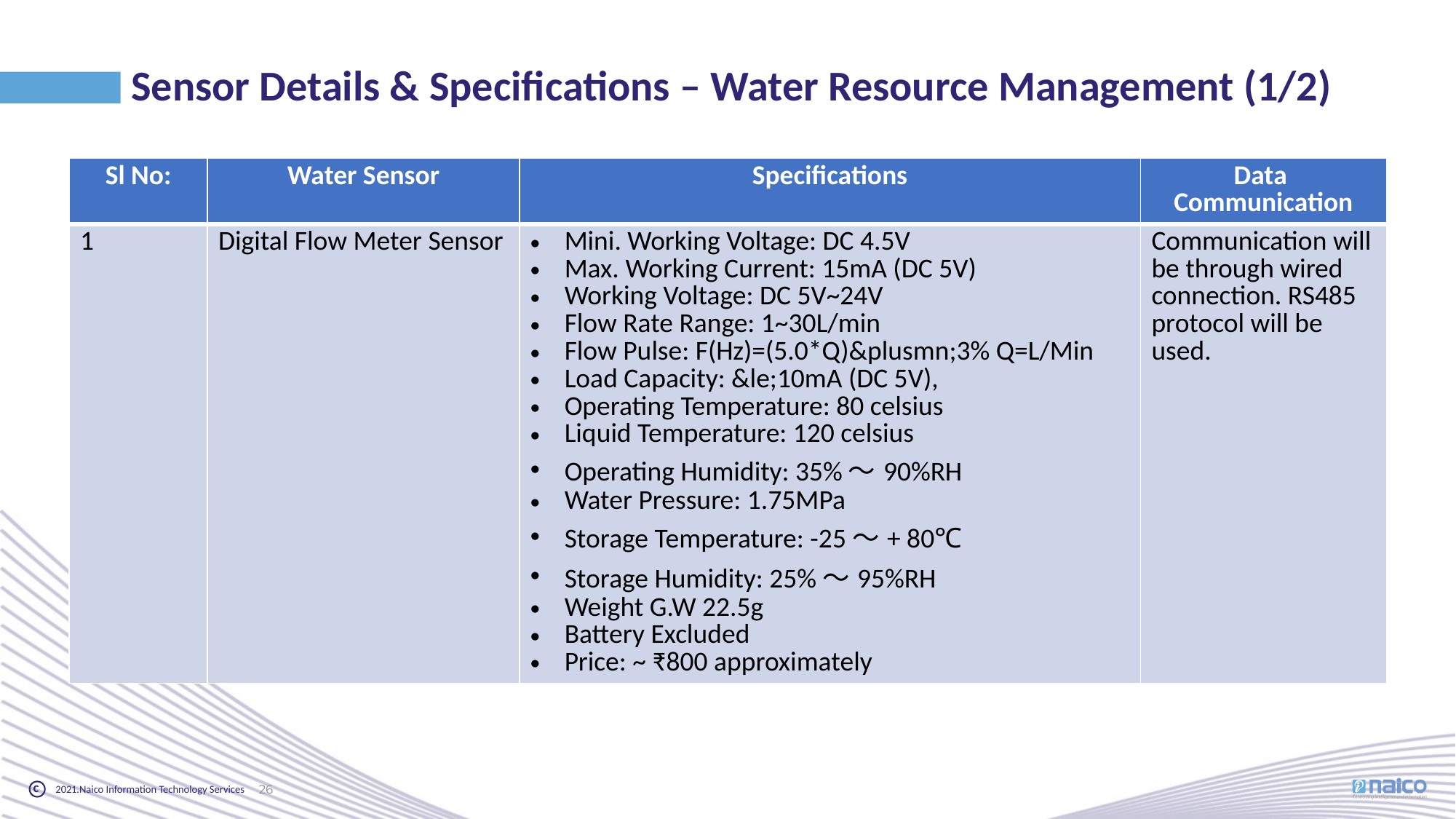

Sensor Details & Specifications – Water Resource Management (1/2)
| Sl No: | Water Sensor | Specifications | Data Communication |
| --- | --- | --- | --- |
| 1 | Digital Flow Meter Sensor | Mini. Working Voltage: DC 4.5V Max. Working Current: 15mA (DC 5V) Working Voltage: DC 5V~24V Flow Rate Range: 1~30L/min Flow Pulse: F(Hz)=(5.0\*Q)&plusmn;3% Q=L/Min Load Capacity: &le;10mA (DC 5V), Operating Temperature: 80 celsius Liquid Temperature: 120 celsius Operating Humidity: 35%～90%RH Water Pressure: 1.75MPa Storage Temperature: -25～+ 80℃ Storage Humidity: 25%～95%RH Weight G.W 22.5g Battery Excluded Price: ~ ₹800 approximately | Communication will be through wired connection. RS485 protocol will be used. |